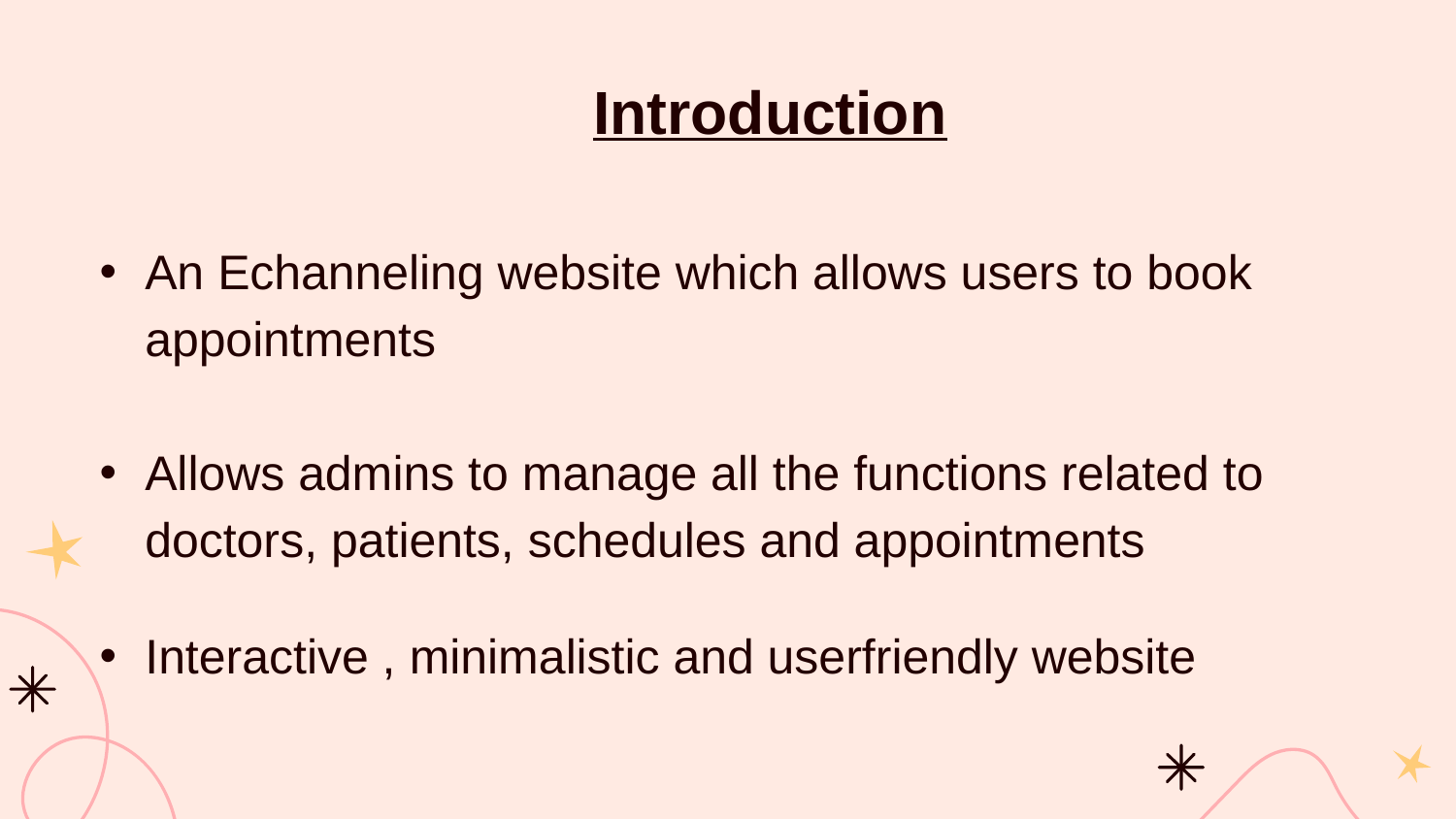

# Introduction
An Echanneling website which allows users to book appointments

Allows admins to manage all the functions related to doctors, patients, schedules and appointments
Interactive , minimalistic and userfriendly website